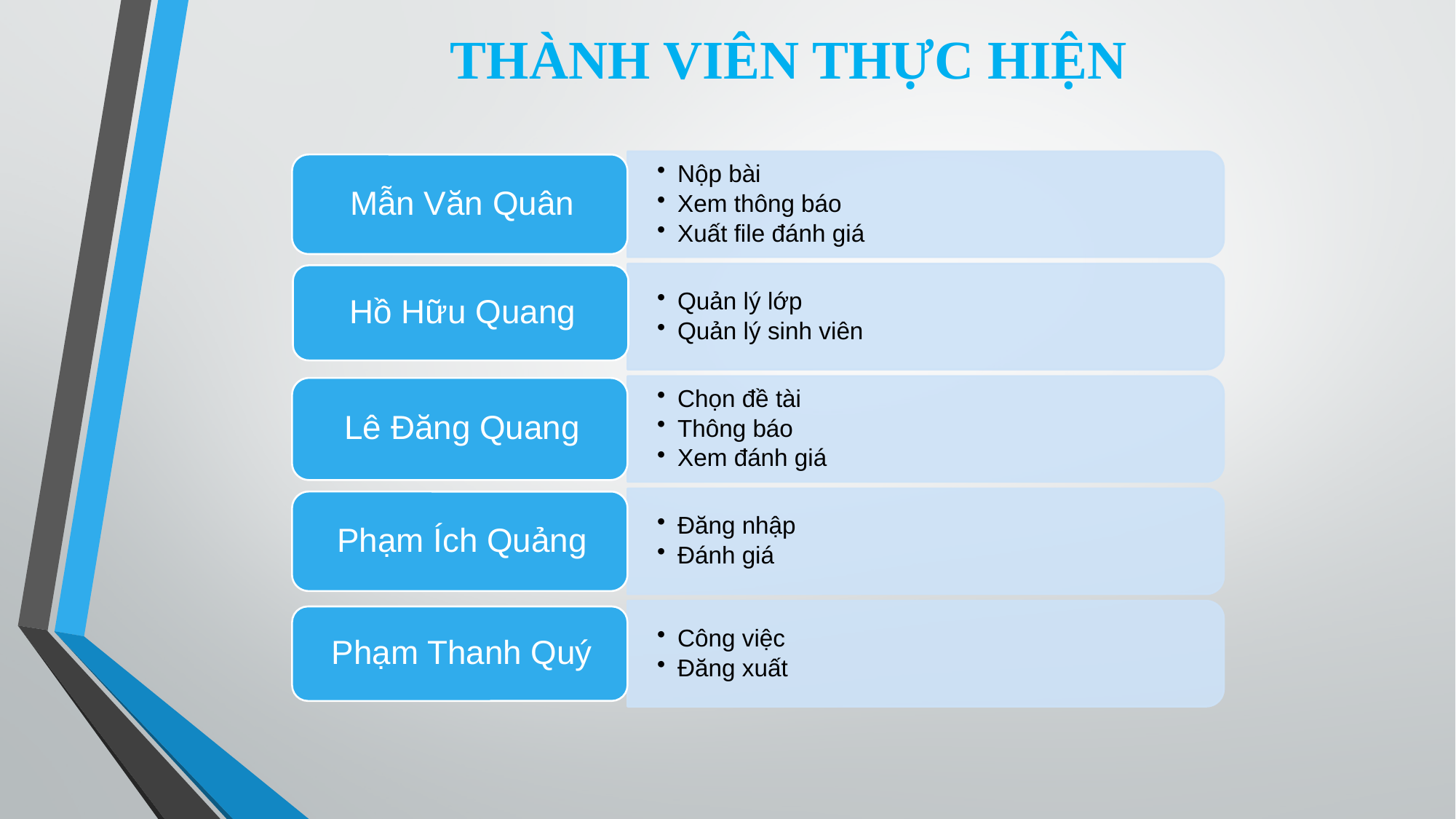

# THÀNH VIÊN THỰC HIỆN
Nộp bài
Xem thông báo
Xuất file đánh giá
Mẫn Văn Quân
Quản lý lớp
Quản lý sinh viên
Hồ Hữu Quang
Chọn đề tài
Thông báo
Xem đánh giá
Lê Đăng Quang
Đăng nhập
Đánh giá
Phạm Ích Quảng
Công việc
Đăng xuất
Phạm Thanh Quý